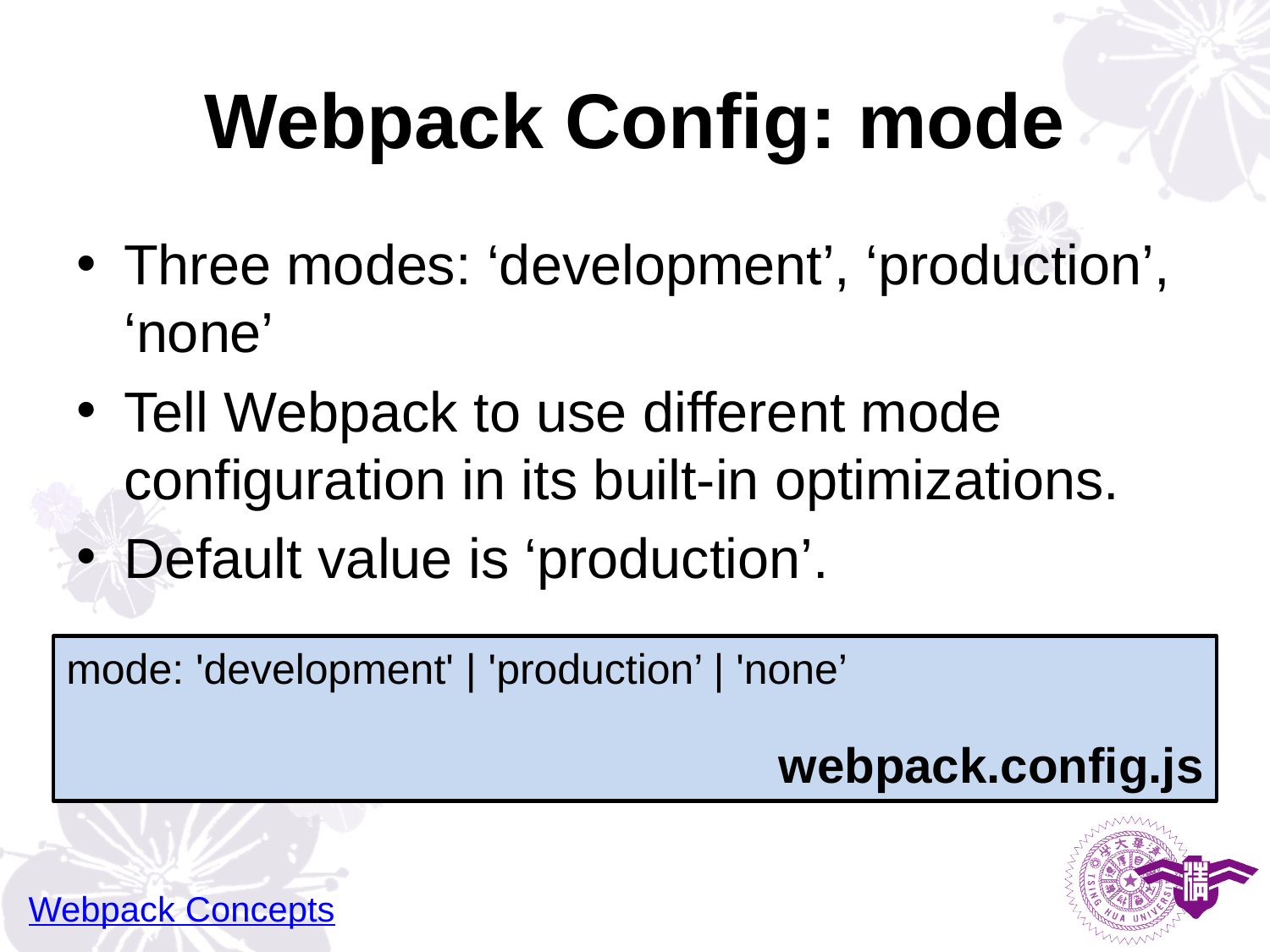

# Webpack Config: mode
Three modes: ‘development’, ‘production’, ‘none’
Tell Webpack to use different mode configuration in its built-in optimizations.
Default value is ‘production’.
mode: 'development' | 'production’ | 'none’

webpack.config.js
Webpack Concepts